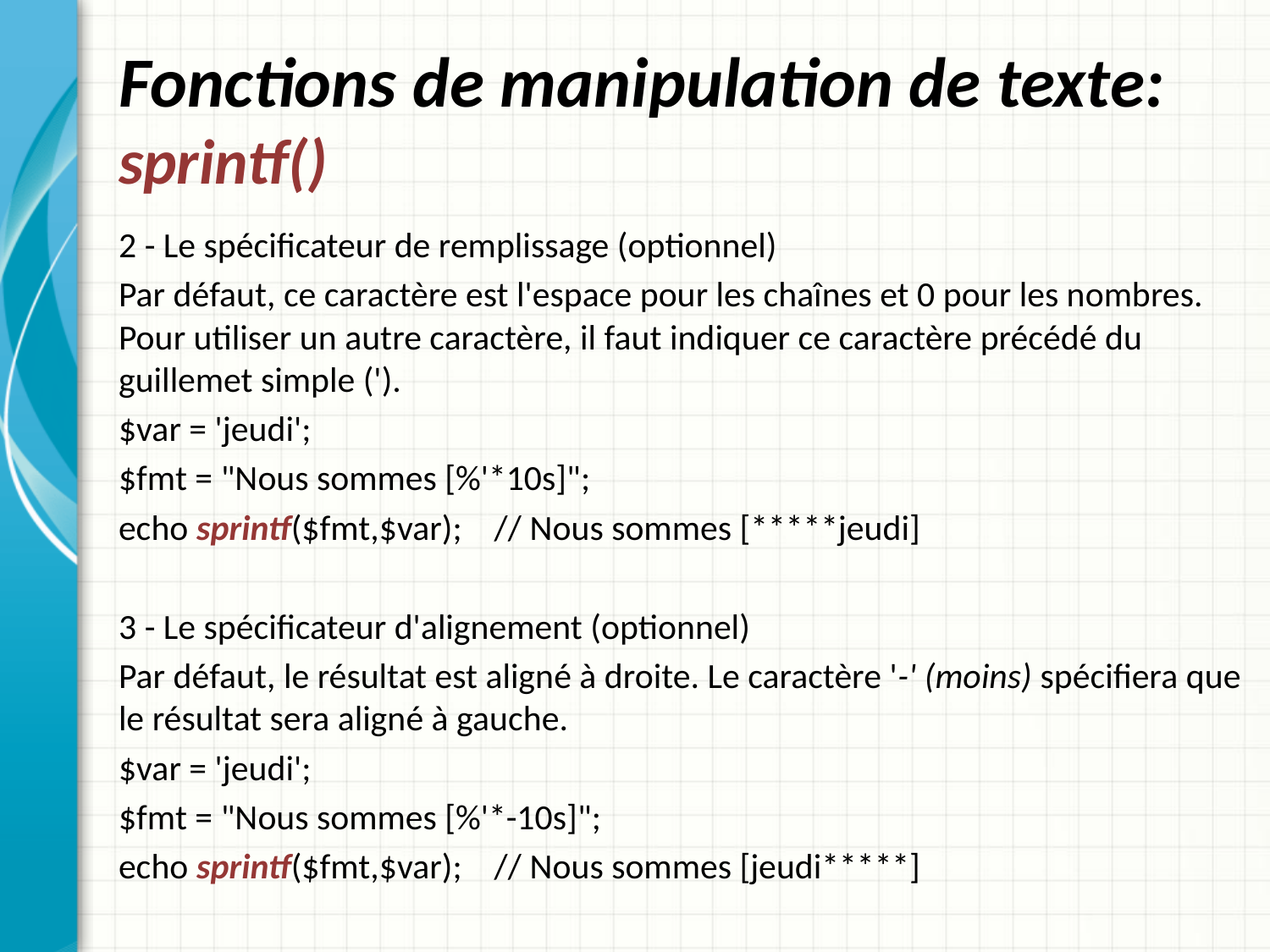

# Fonctions de manipulation de texte: sprintf()
2 - Le spécificateur de remplissage (optionnel)
Par défaut, ce caractère est l'espace pour les chaînes et 0 pour les nombres. Pour utiliser un autre caractère, il faut indiquer ce caractère précédé du guillemet simple (').
$var = 'jeudi';
$fmt = "Nous sommes [%'*10s]";
echo sprintf($fmt,$var);    // Nous sommes [*****jeudi]

3 - Le spécificateur d'alignement (optionnel)
Par défaut, le résultat est aligné à droite. Le caractère '-' (moins) spécifiera que le résultat sera aligné à gauche.
$var = 'jeudi';
$fmt = "Nous sommes [%'*-10s]";
echo sprintf($fmt,$var);    // Nous sommes [jeudi*****]